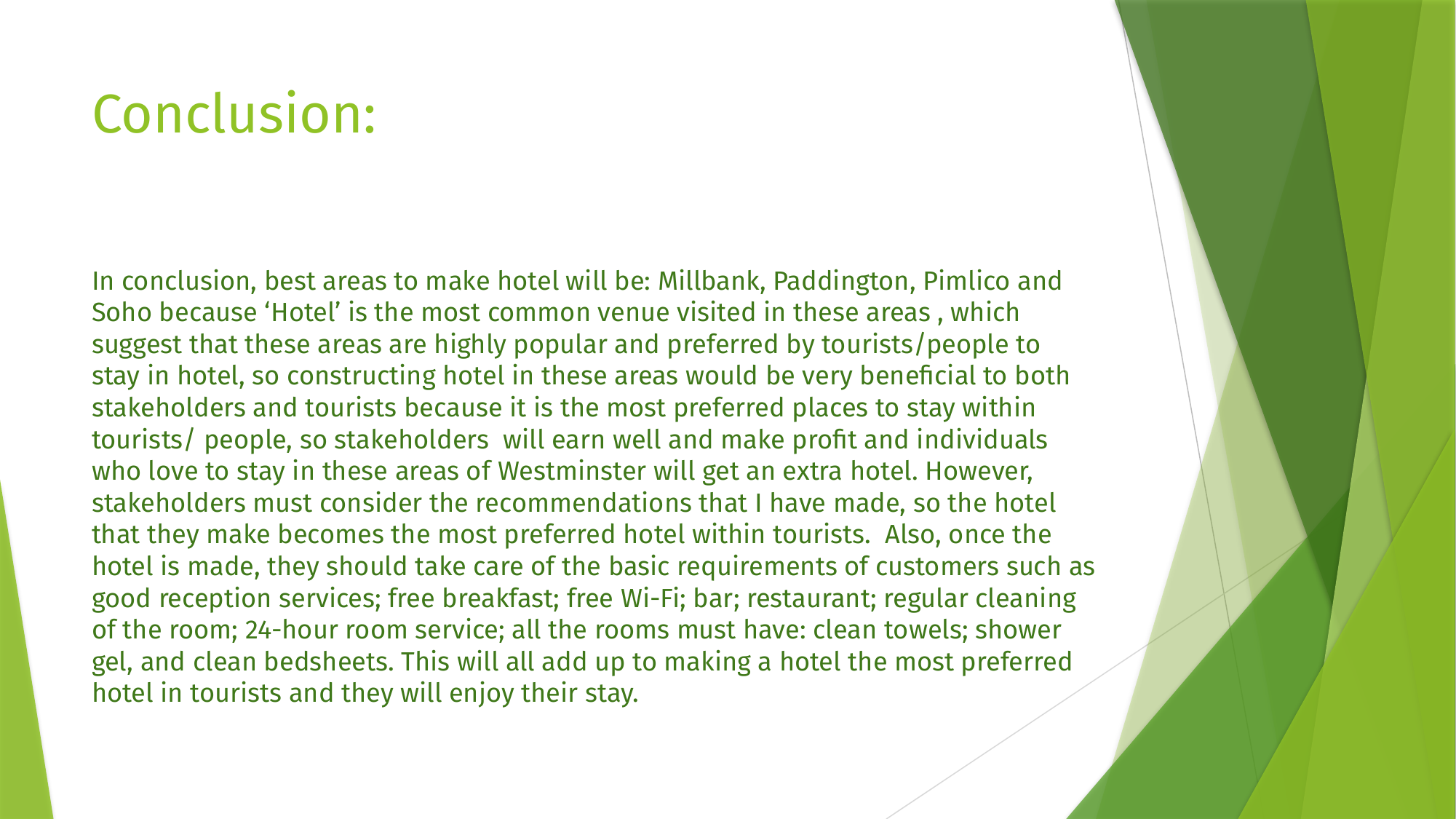

# Conclusion:
In conclusion, best areas to make hotel will be: Millbank, Paddington, Pimlico and Soho because ‘Hotel’ is the most common venue visited in these areas , which suggest that these areas are highly popular and preferred by tourists/people to stay in hotel, so constructing hotel in these areas would be very beneficial to both stakeholders and tourists because it is the most preferred places to stay within tourists/ people, so stakeholders  will earn well and make profit and individuals who love to stay in these areas of Westminster will get an extra hotel. However, stakeholders must consider the recommendations that I have made, so the hotel that they make becomes the most preferred hotel within tourists.  Also, once the hotel is made, they should take care of the basic requirements of customers such as good reception services; free breakfast; free Wi-Fi; bar; restaurant; regular cleaning of the room; 24-hour room service; all the rooms must have: clean towels; shower gel, and clean bedsheets. This will all add up to making a hotel the most preferred hotel in tourists and they will enjoy their stay.